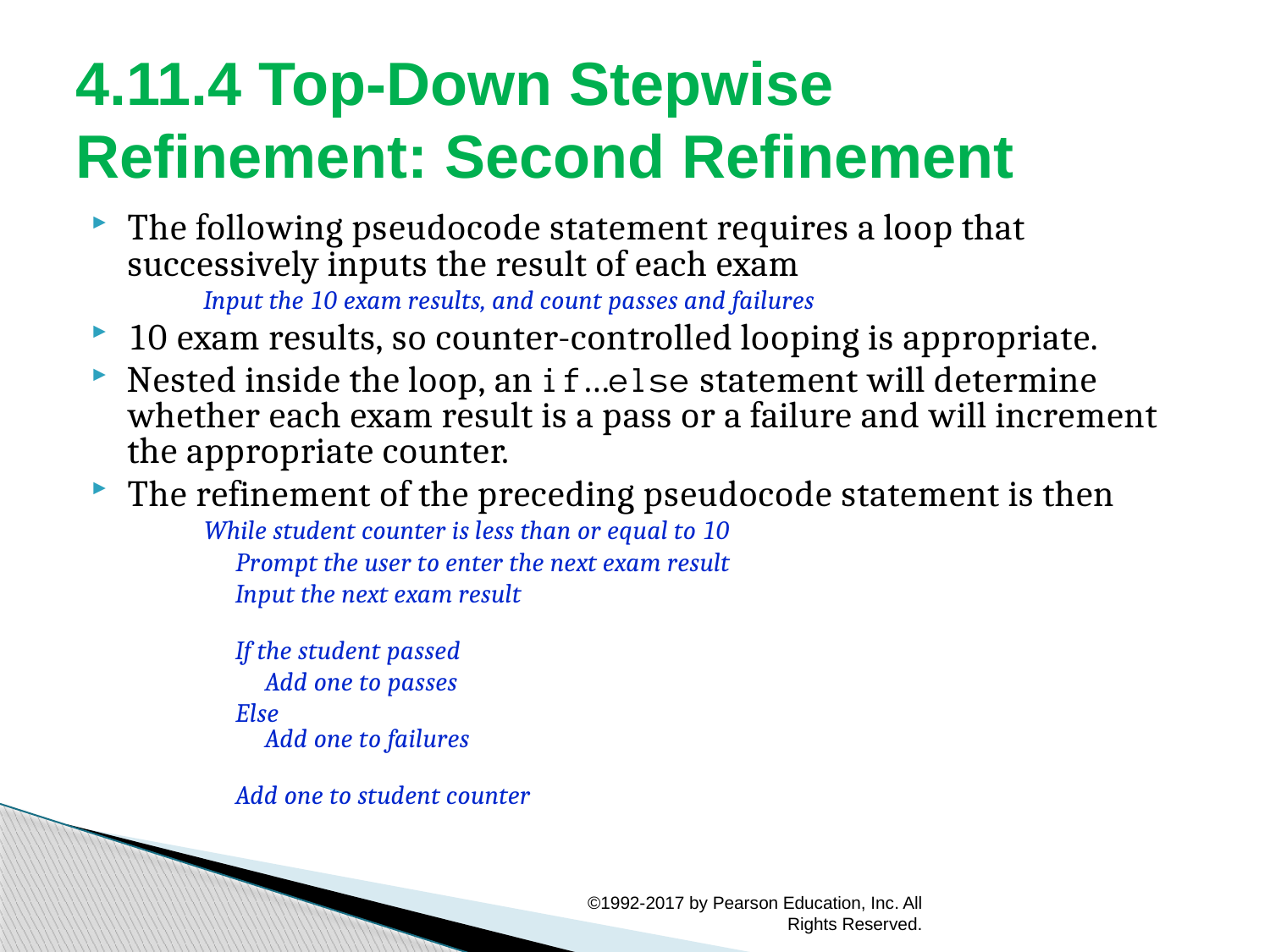

# 4.11.4 Top-Down Stepwise Refinement: Second Refinement
The following pseudocode statement requires a loop that successively inputs the result of each exam
Input the 10 exam results, and count passes and failures
10 exam results, so counter-controlled looping is appropriate.
Nested inside the loop, an if…else statement will determine whether each exam result is a pass or a failure and will increment the appropriate counter.
The refinement of the preceding pseudocode statement is then
While student counter is less than or equal to 10
	Prompt the user to enter the next exam result
	Input the next exam result
	If the student passed
	     Add one to passes
	Else
     Add one to failures
	Add one to student counter
©1992-2017 by Pearson Education, Inc. All Rights Reserved.